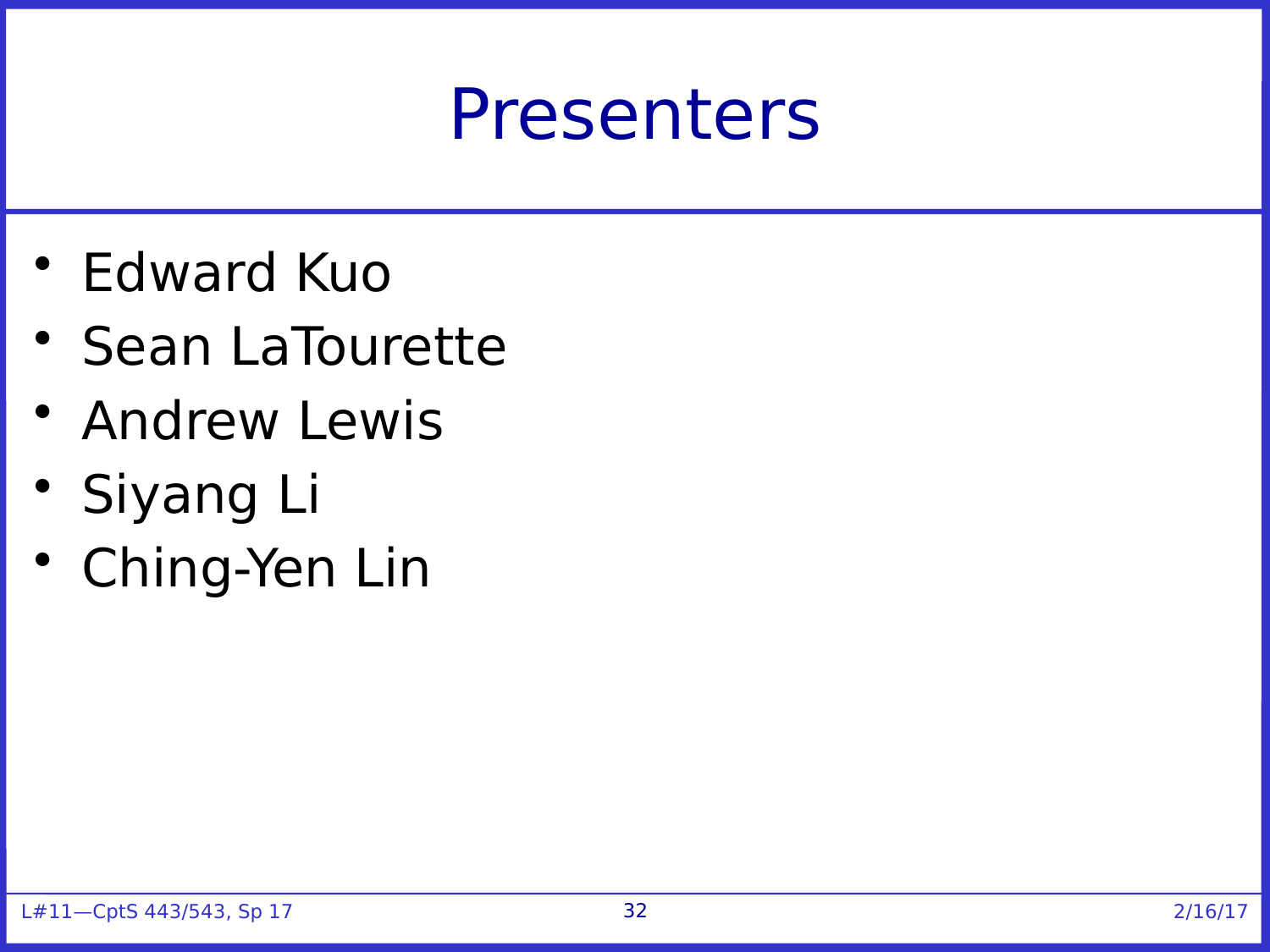

# Presenters
Edward Kuo
Sean LaTourette
Andrew Lewis
Siyang Li
Ching-Yen Lin
32